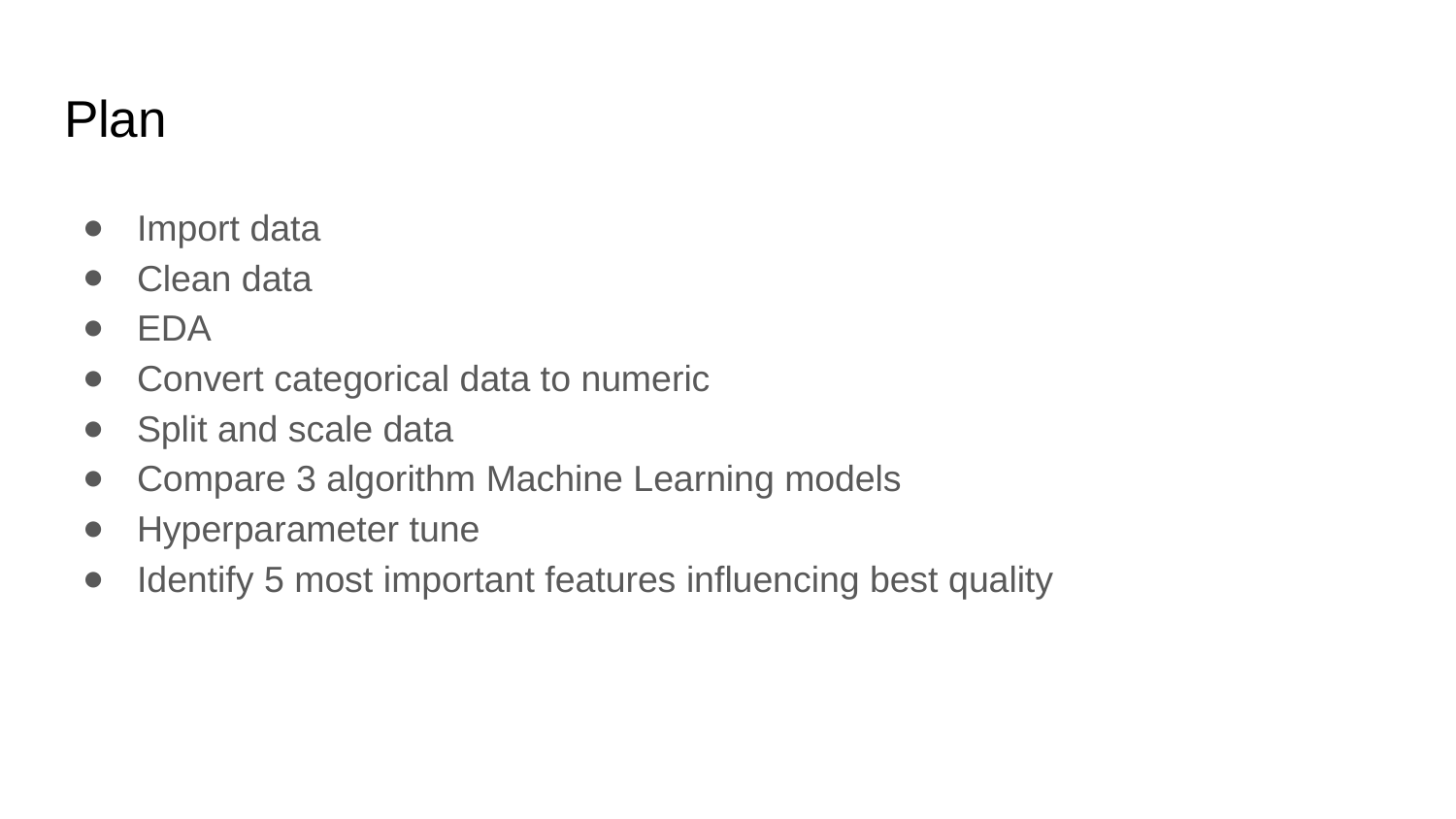

# Plan
Import data
Clean data
EDA
Convert categorical data to numeric
Split and scale data
Compare 3 algorithm Machine Learning models
Hyperparameter tune
Identify 5 most important features influencing best quality